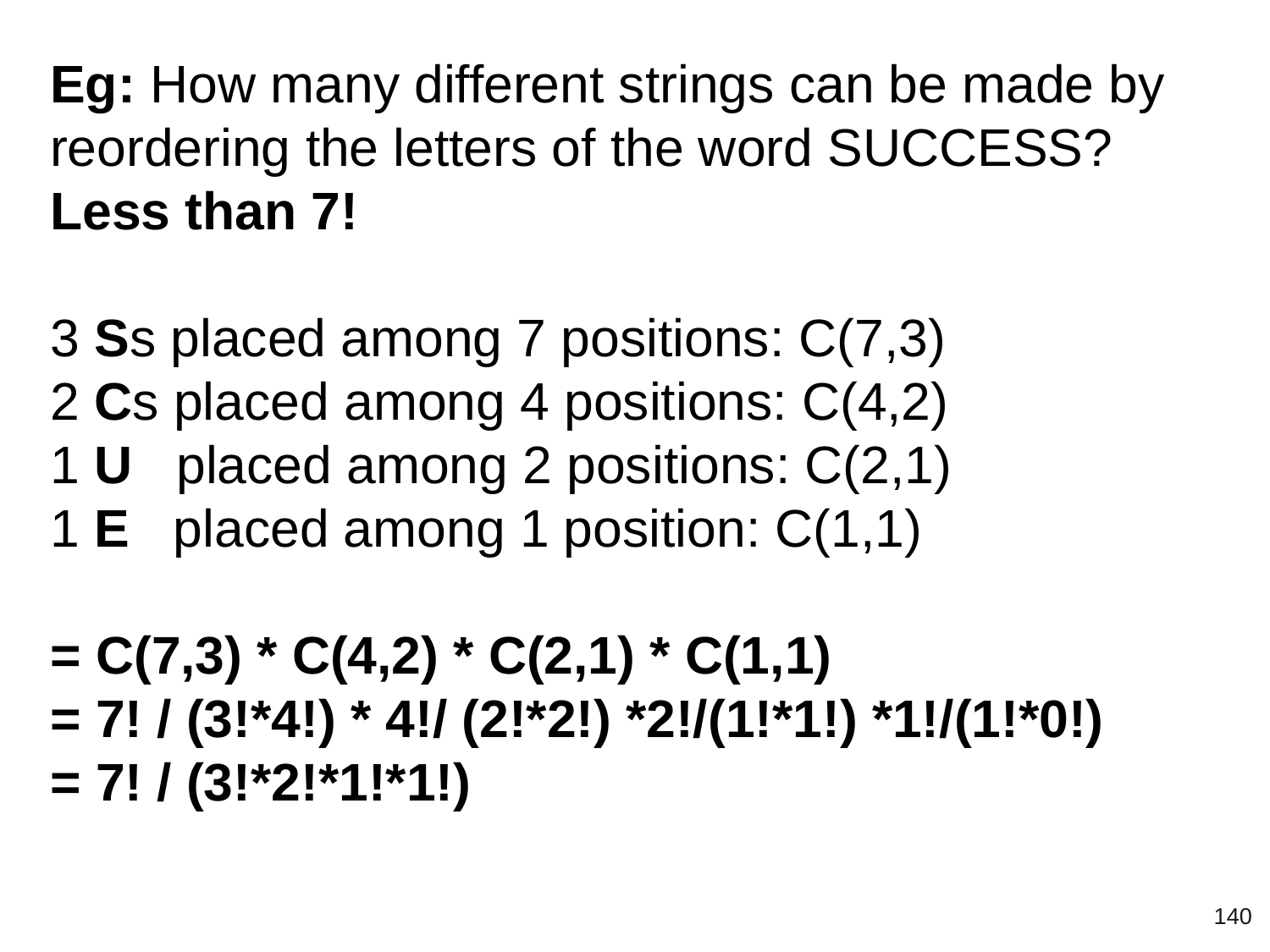

Eg: How many different strings can be made by reordering the letters of the word SUCCESS?
Less than 7!

3 Ss placed among 7 positions: C(7,3)
2 Cs placed among 4 positions: C(4,2)
1 U   placed among 2 positions: C(2,1)
1 E   placed among 1 position: C(1,1)

= C(7,3) * C(4,2) * C(2,1) * C(1,1)
= 7! / (3!*4!) * 4!/ (2!*2!) *2!/(1!*1!) *1!/(1!*0!)
= 7! / (3!*2!*1!*1!)
140